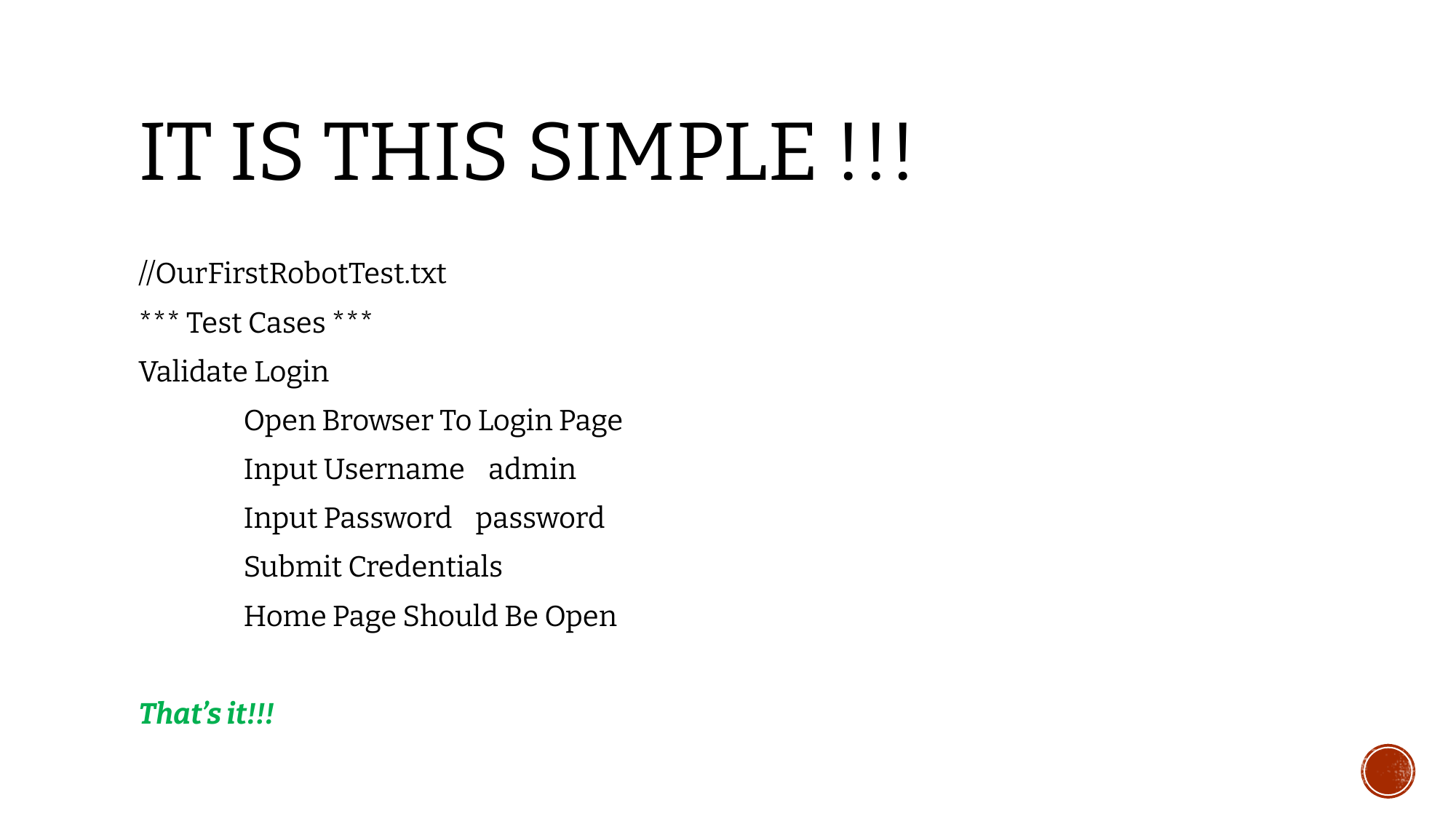

# It is this simple !!!
//OurFirstRobotTest.txt
*** Test Cases ***
Validate Login
	Open Browser To Login Page
	Input Username    admin
	Input Password    password
	Submit Credentials
	Home Page Should Be Open

That’s it!!!